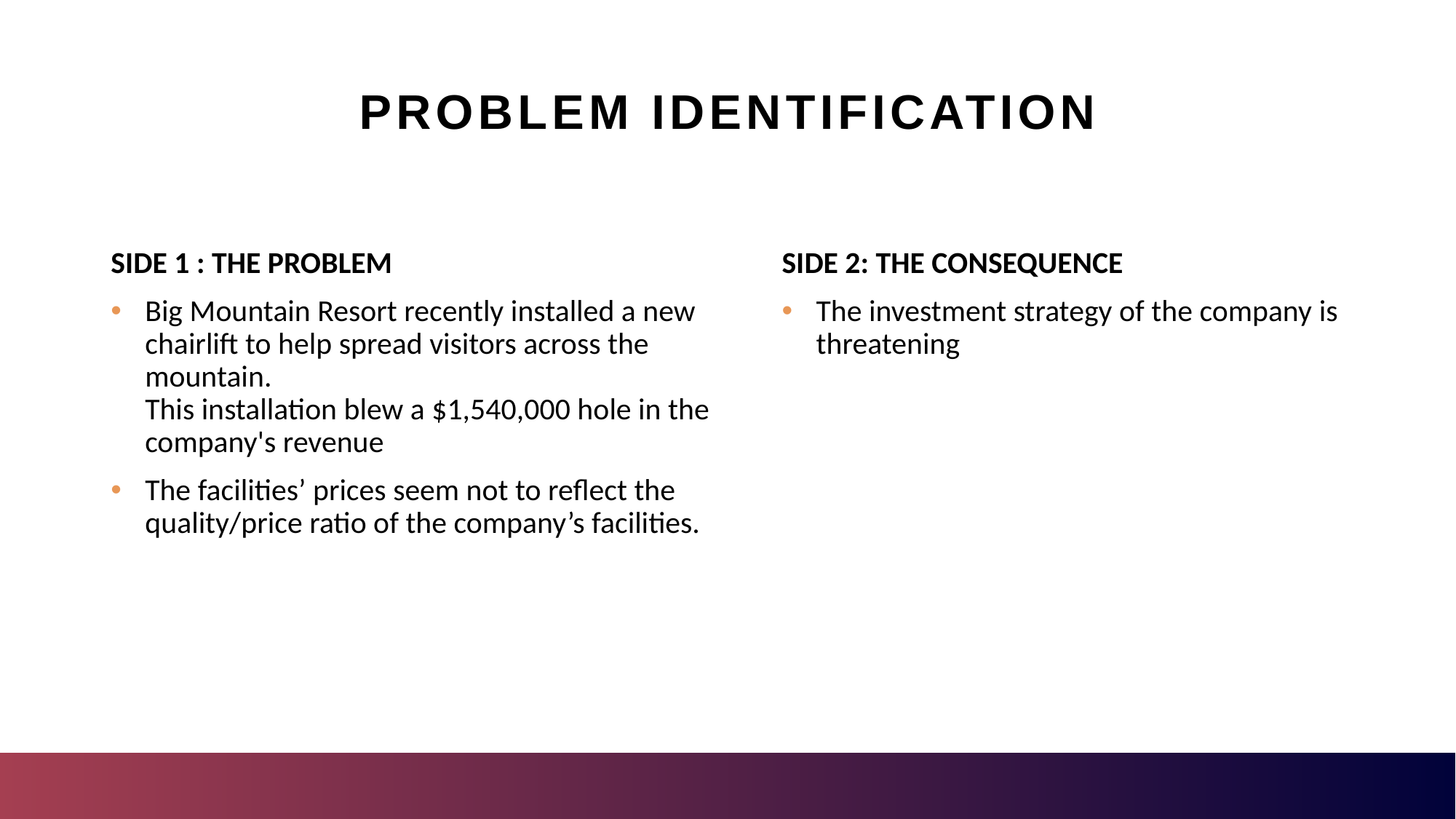

# Problem identification
SIDE 2: THE CONSEQUENCE
The investment strategy of the company is threatening
SIDE 1 : THE PROBLEM
Big Mountain Resort recently installed a new chairlift to help spread visitors across the mountain.
This installation blew a $1,540,000 hole in the company's revenue
The facilities’ prices seem not to reflect the quality/price ratio of the company’s facilities.

BIG MOUNTAIN PRESENTATION